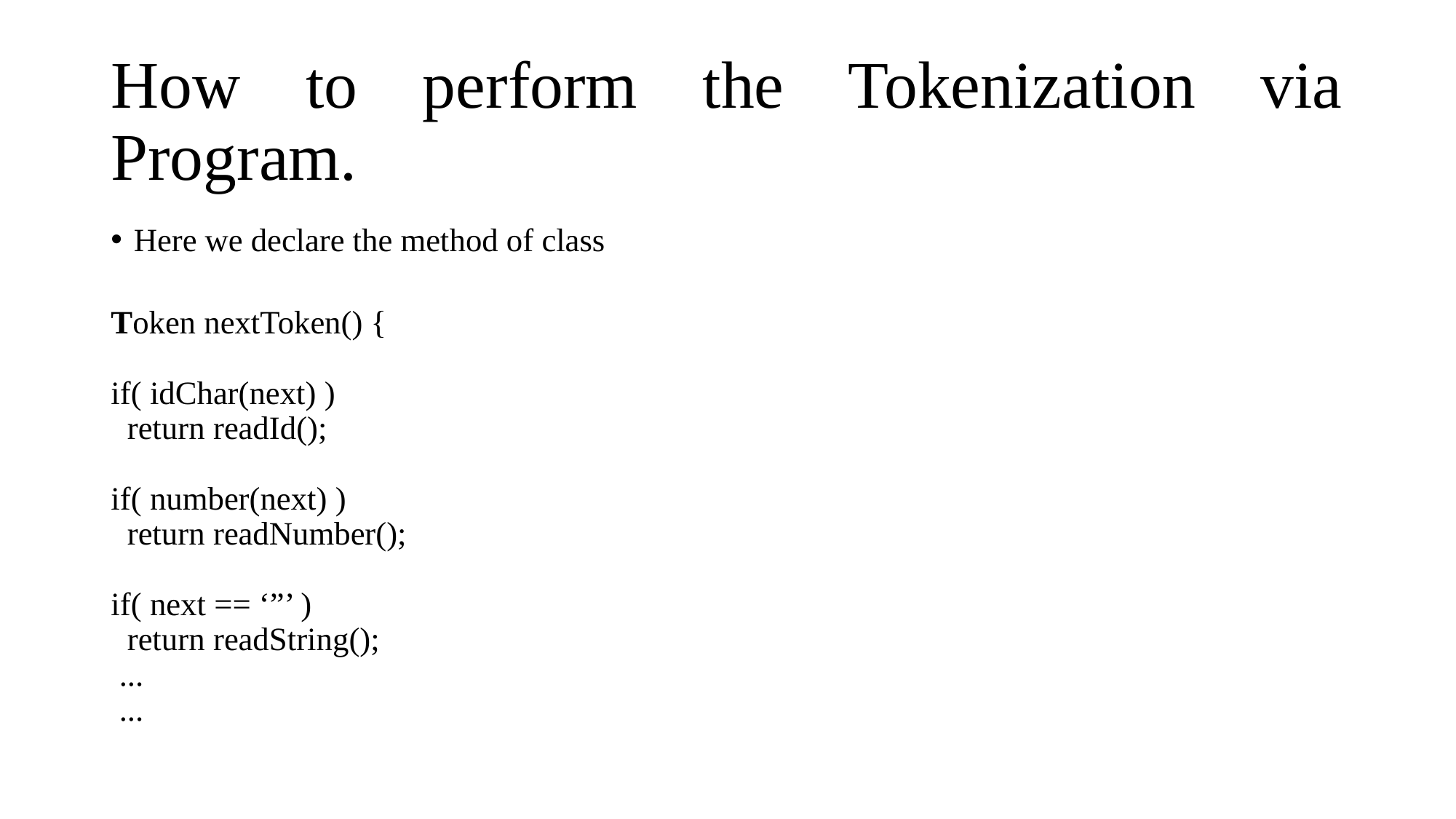

# How to perform the Tokenization via Program.
Here we declare the method of class

Token nextToken() {

if( idChar(next) )
  return readId();

if( number(next) )
  return readNumber();

if( next == ‘”’ )
  return readString();
 ...
 ...